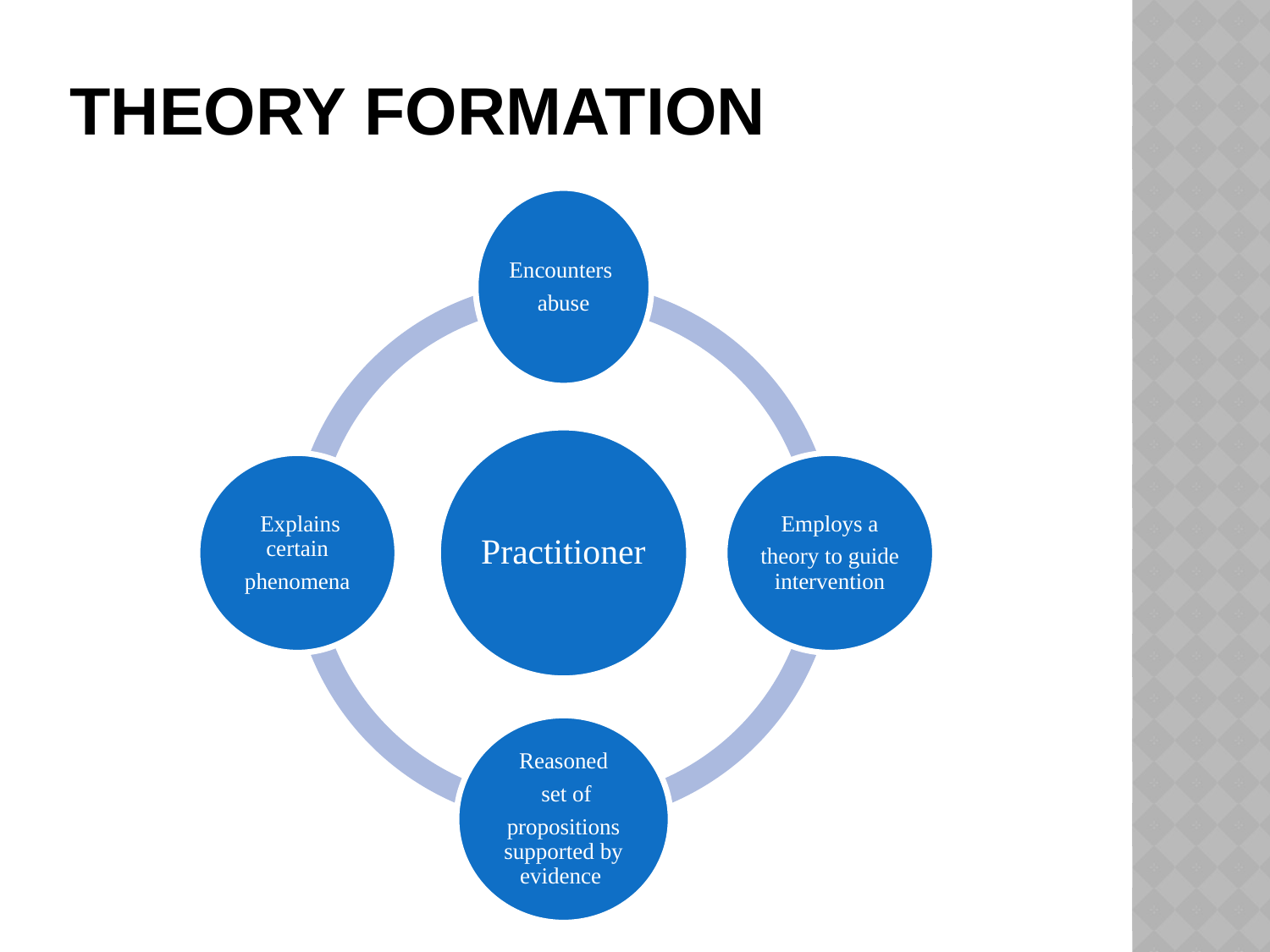

# Theory Formation
Practitioner
Encounters
abuse
Employs a
theory to guide intervention
Reasoned
 set of
propositions supported by evidence
 Explains certain
phenomena